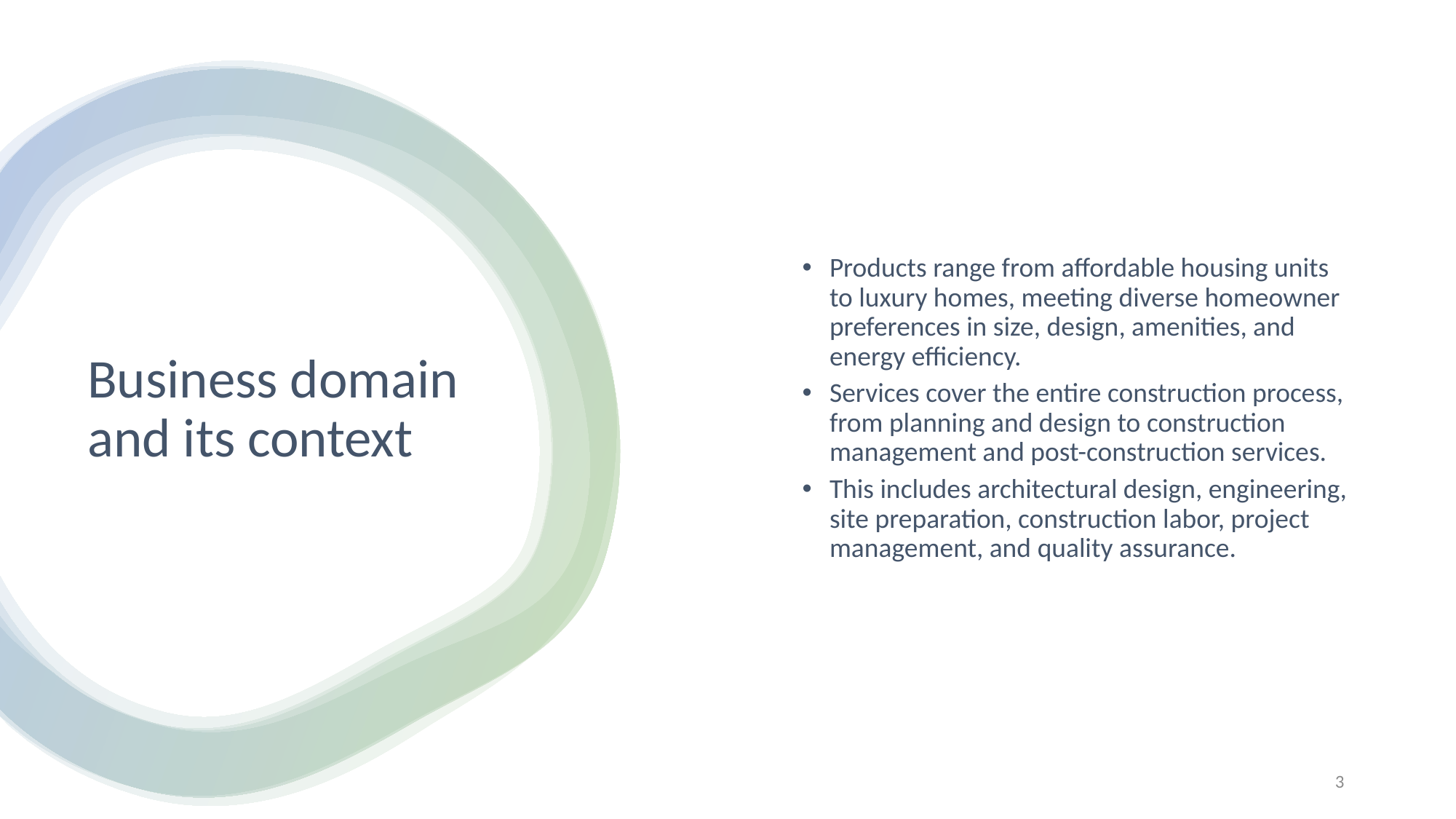

Products range from affordable housing units to luxury homes, meeting diverse homeowner preferences in size, design, amenities, and energy efficiency.
Services cover the entire construction process, from planning and design to construction management and post-construction services.
This includes architectural design, engineering, site preparation, construction labor, project management, and quality assurance.
# Business domain and its context
3